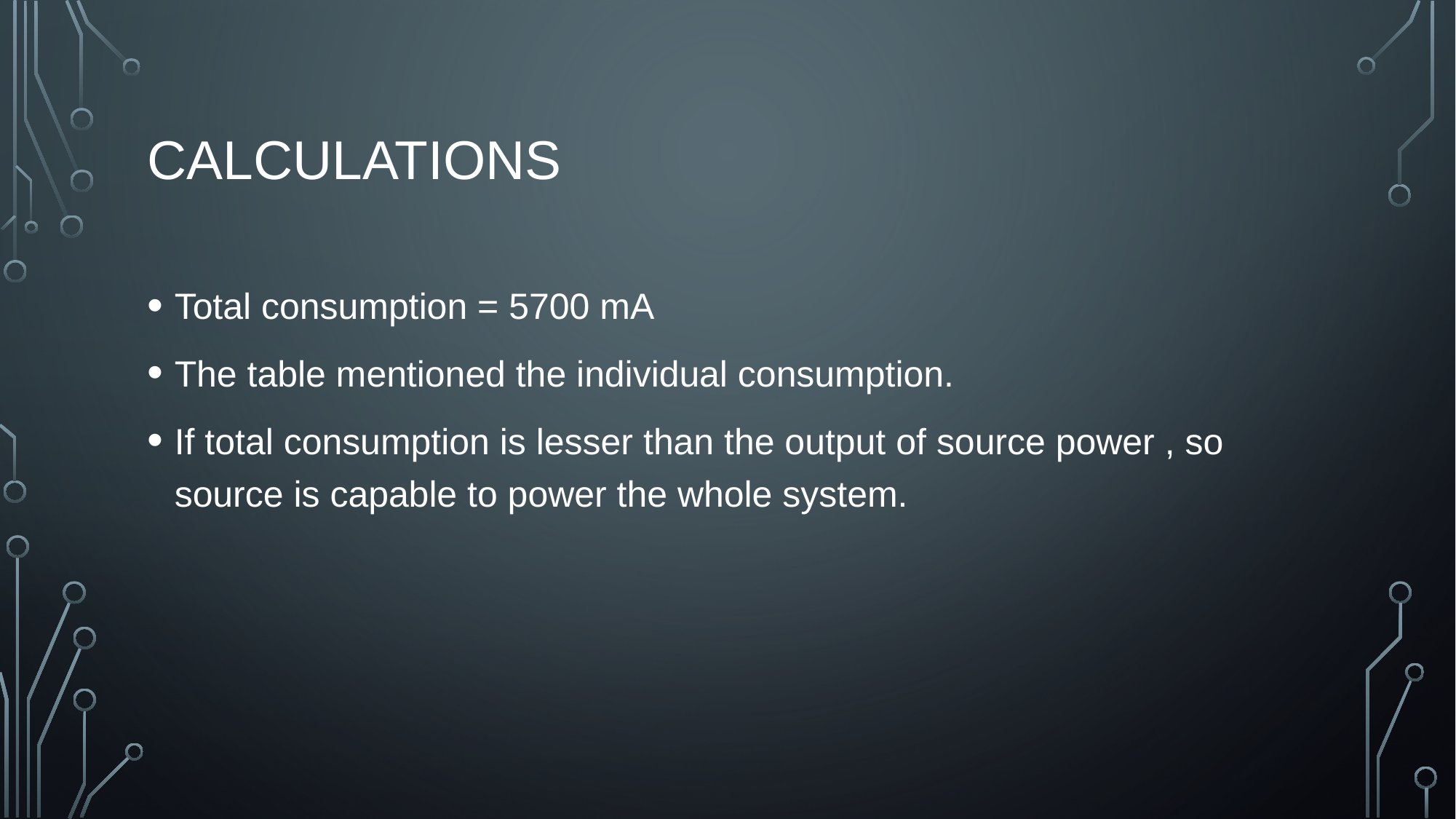

# calculations
Total consumption = 5700 mA
The table mentioned the individual consumption.
If total consumption is lesser than the output of source power , so source is capable to power the whole system.